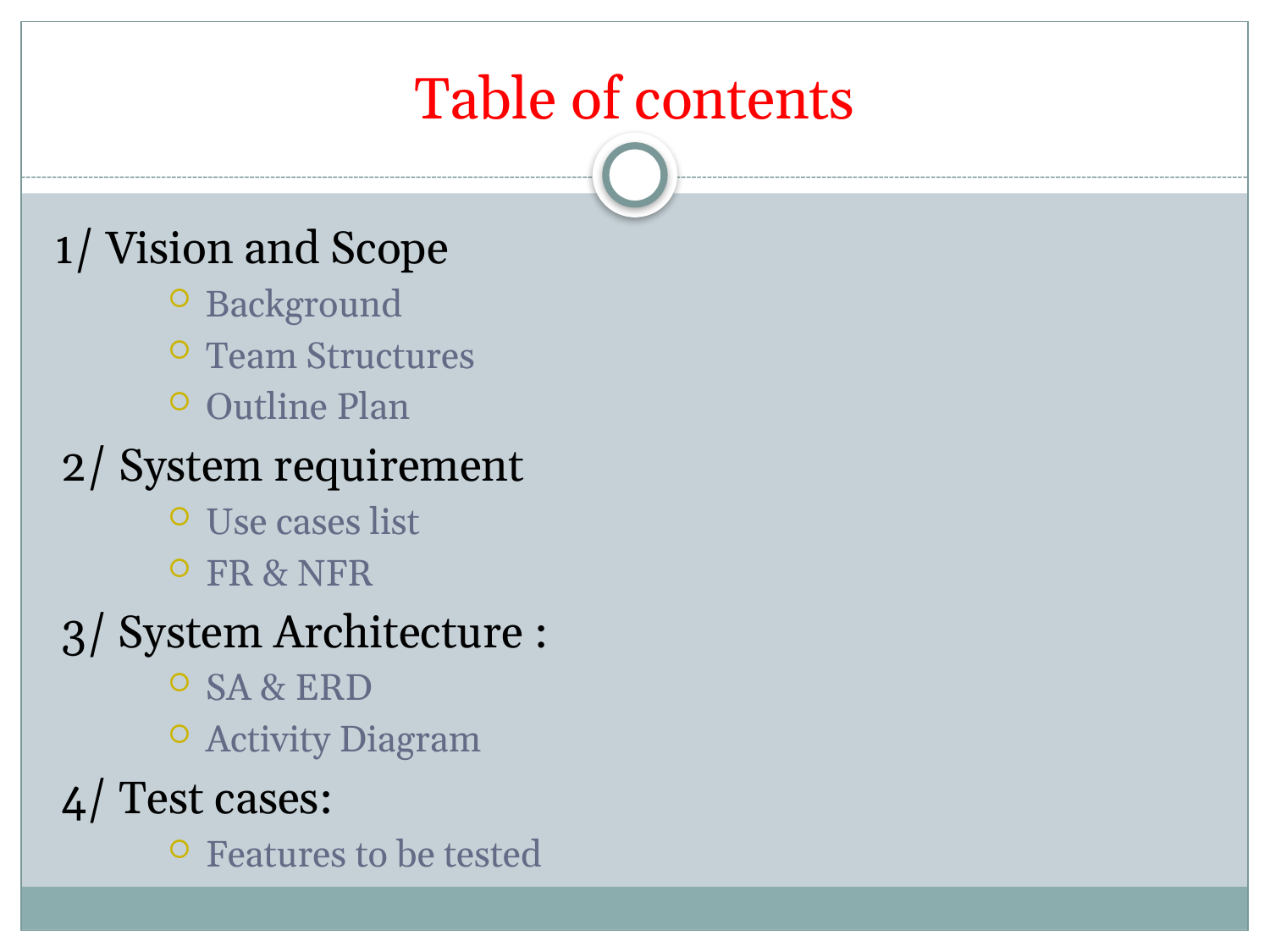

# Table of contents
1/ Vision and Scope
Background
Team Structures
Outline Plan
2/ System requirement
Use cases list
FR & NFR
3/ System Architecture :
SA & ERD
Activity Diagram
4/ Test cases:
Features to be tested